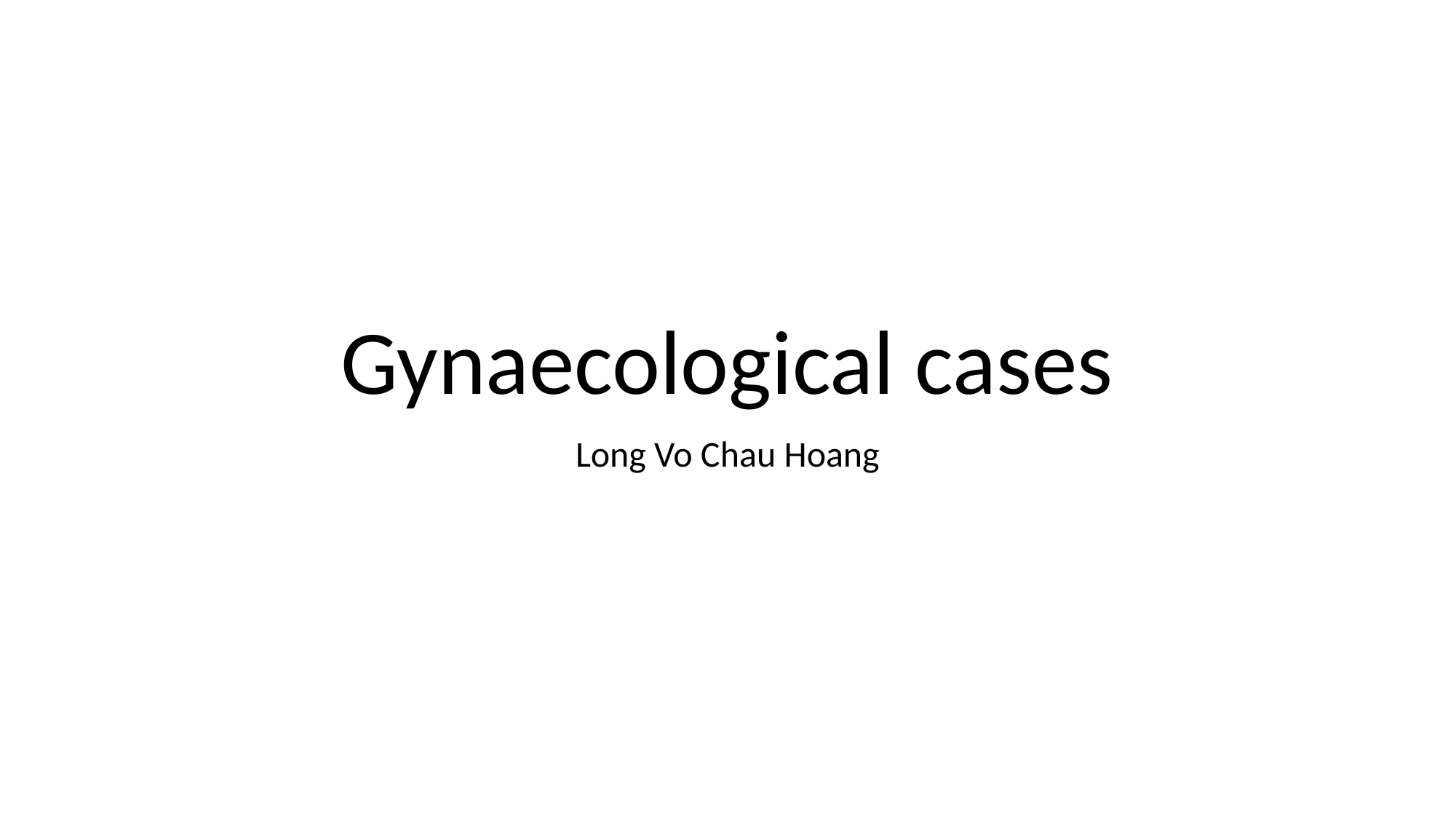

# Gynaecological cases
Long Vo Chau Hoang